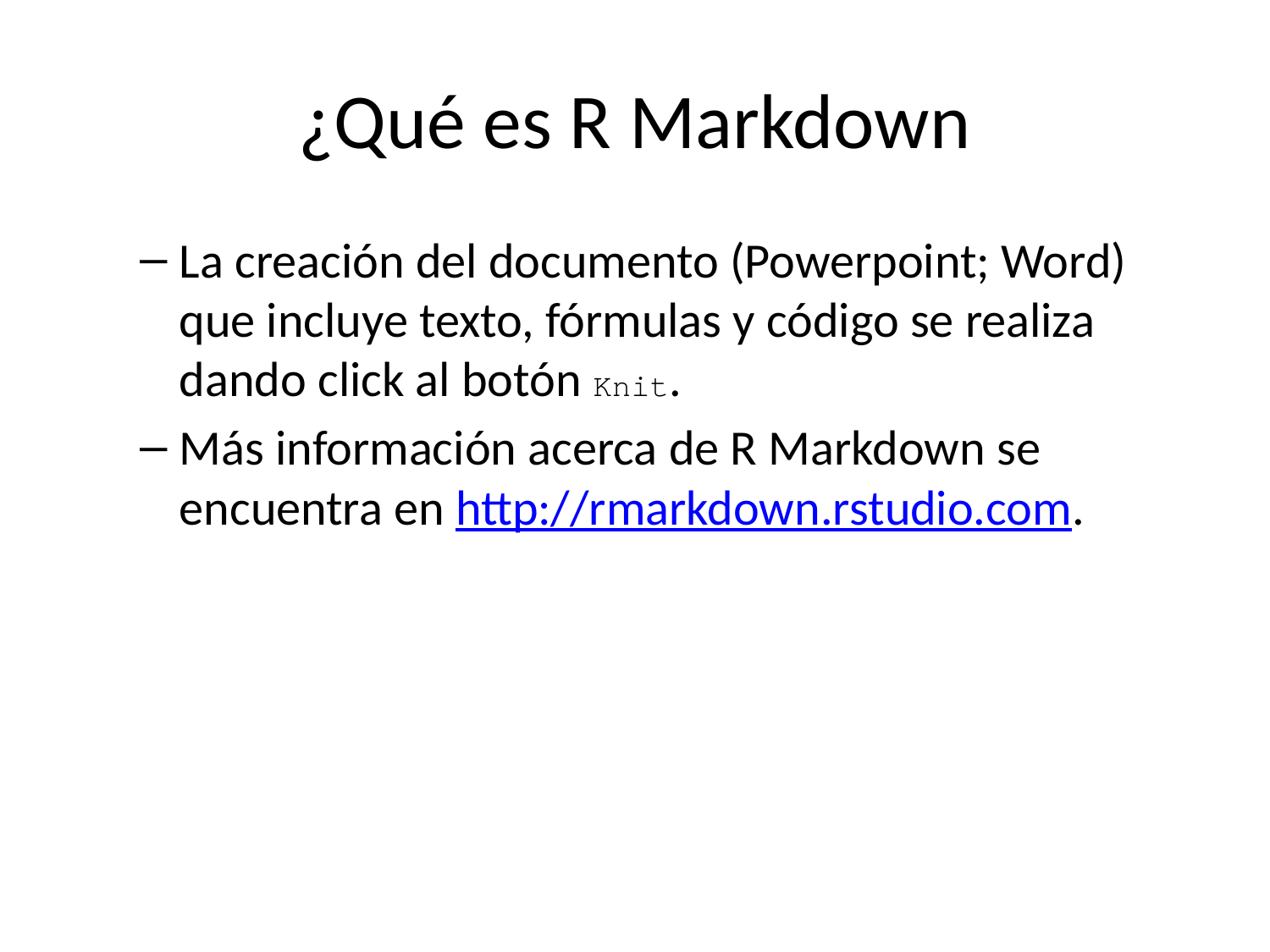

# ¿Qué es R Markdown
La creación del documento (Powerpoint; Word) que incluye texto, fórmulas y código se realiza dando click al botón Knit.
Más información acerca de R Markdown se encuentra en http://rmarkdown.rstudio.com.